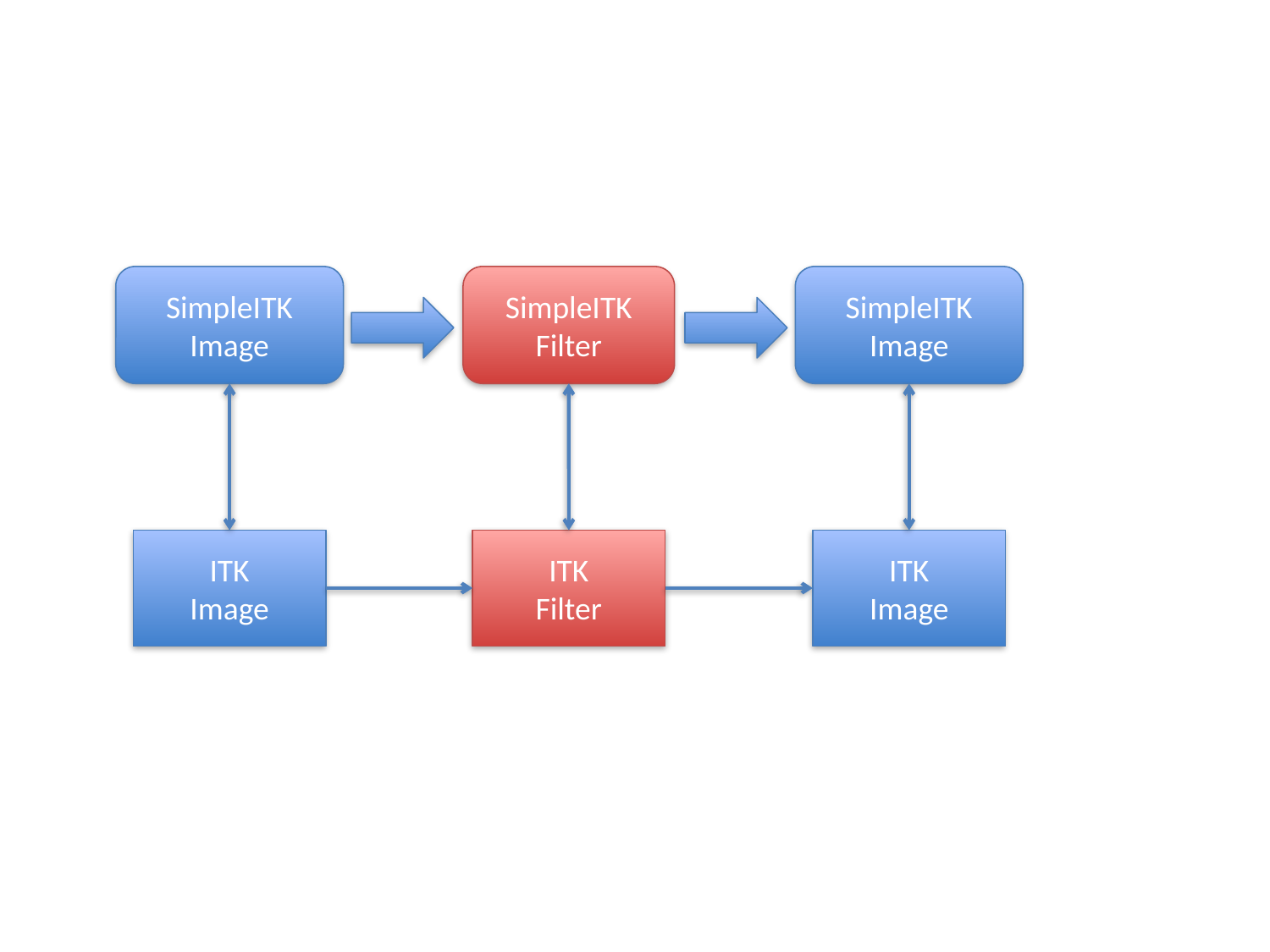

SimpleITK
Image
SimpleITK
Filter
SimpleITK
Image

ITK
Image
ITK
Filter
ITK
Image